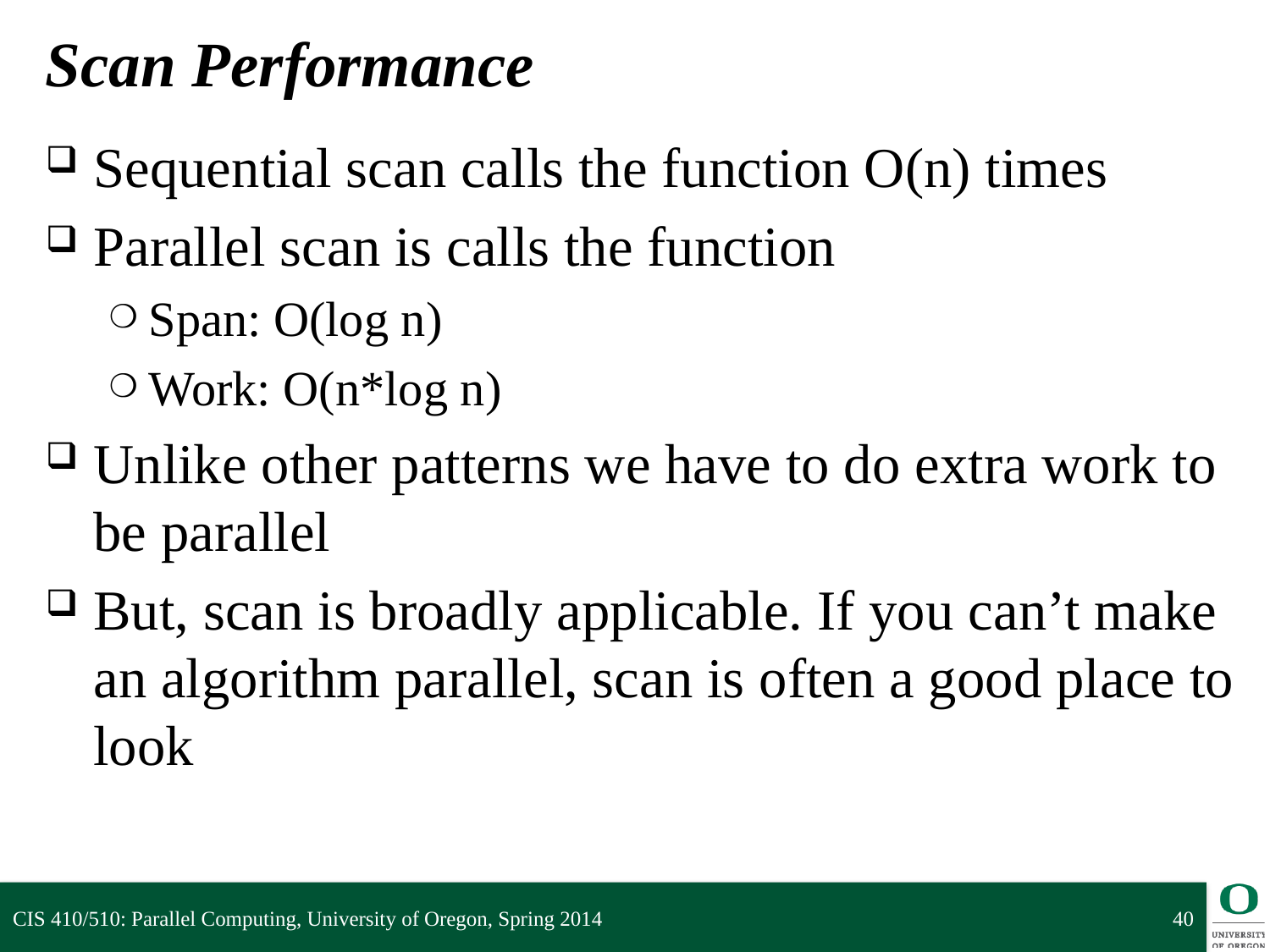

# Scan Performance
Sequential scan calls the function O(n) times
Parallel scan is calls the function
Span: O(log n)
Work: O(n*log n)
Unlike other patterns we have to do extra work to be parallel
But, scan is broadly applicable. If you can’t make an algorithm parallel, scan is often a good place to look
CIS 410/510: Parallel Computing, University of Oregon, Spring 2014
40